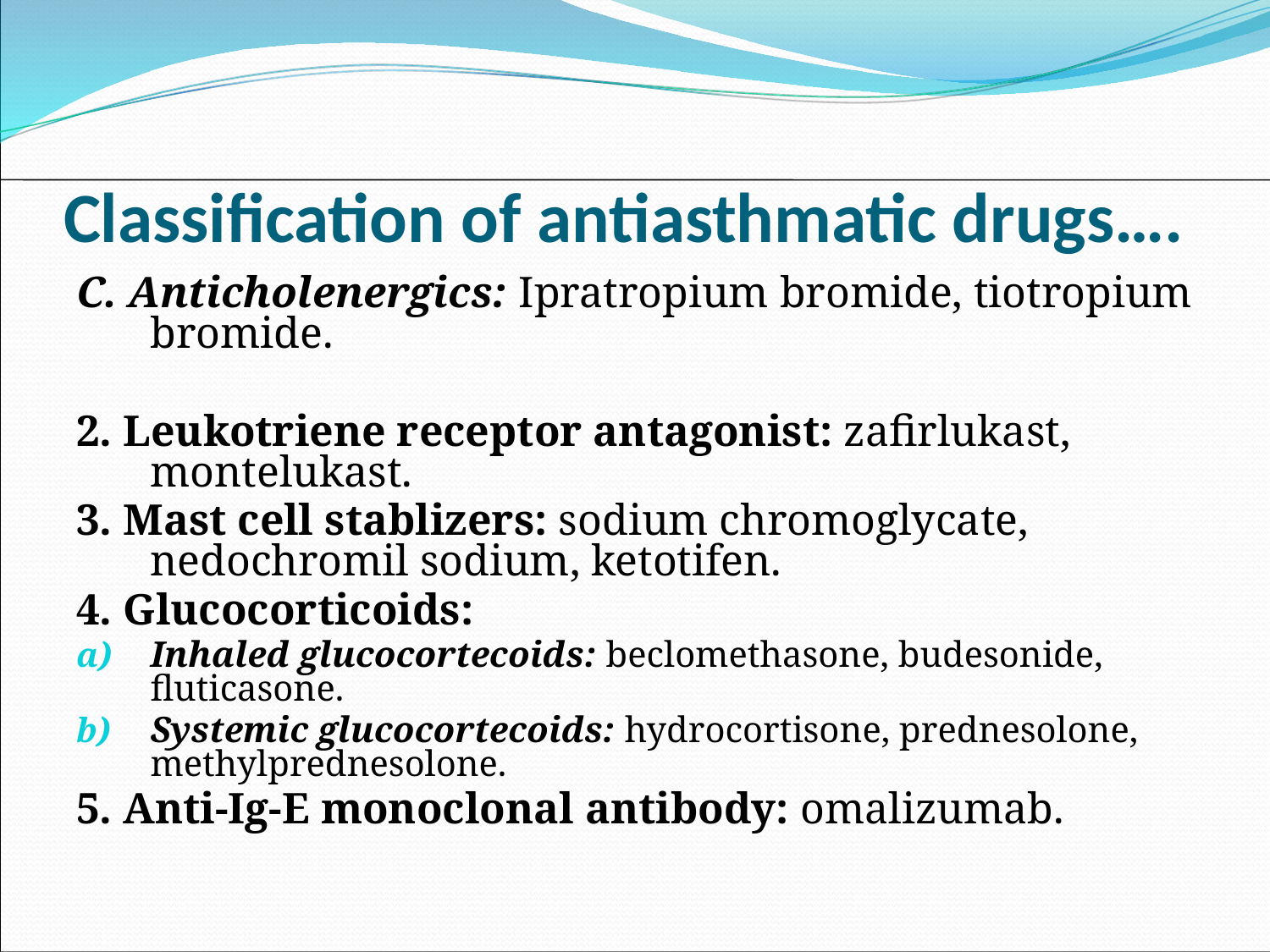

# Classification of antiasthmatic drugs….

C. Anticholenergics: Ipratropium bromide, tiotropium bromide.

2. Leukotriene receptor antagonist: zafirlukast, montelukast.
3. Mast cell stablizers: sodium chromoglycate, nedochromil sodium, ketotifen.
4. Glucocorticoids:
Inhaled glucocortecoids: beclomethasone, budesonide, fluticasone.
Systemic glucocortecoids: hydrocortisone, prednesolone, methylprednesolone.
5. Anti-Ig-E monoclonal antibody: omalizumab.